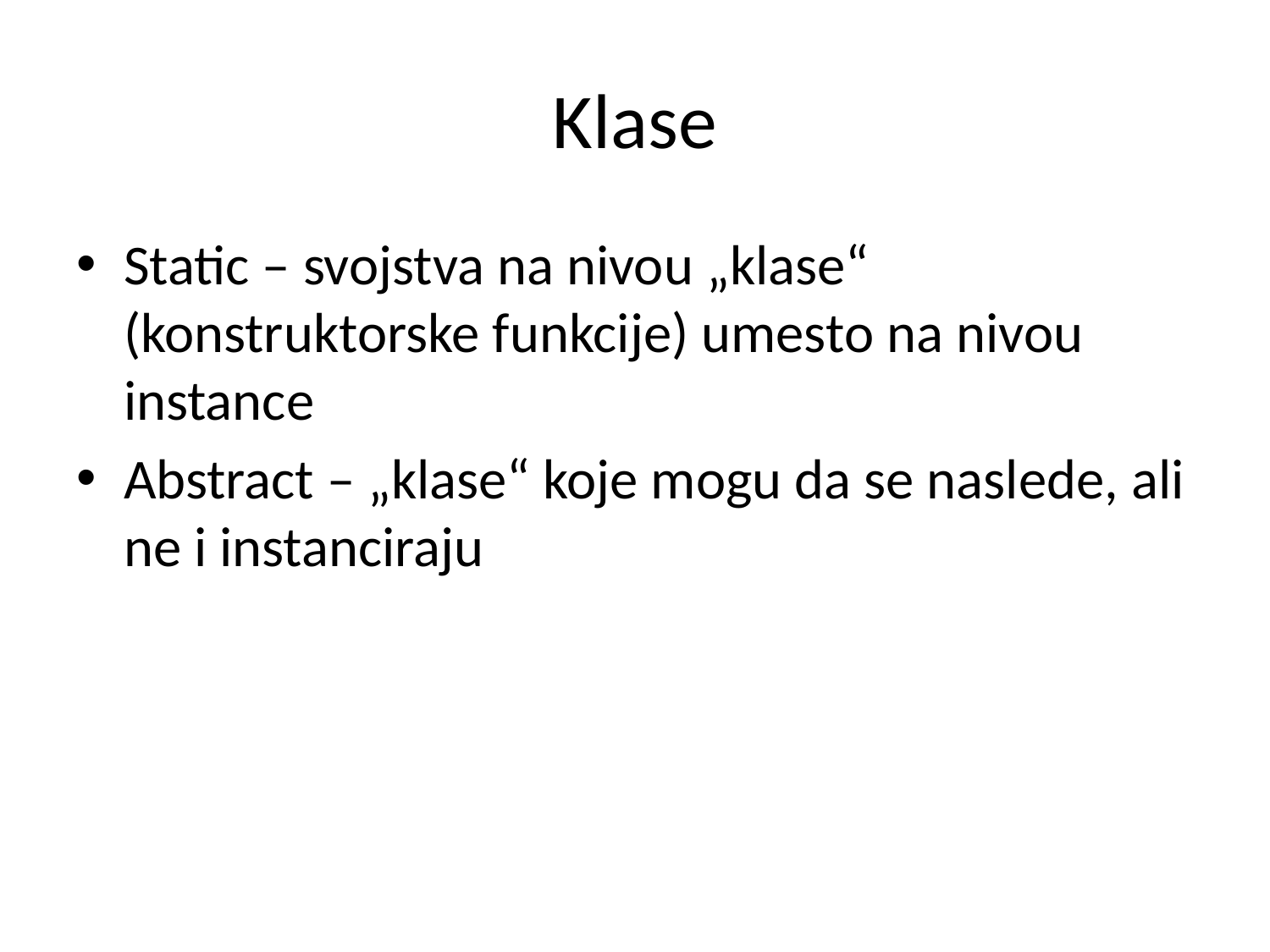

Klase
Static – svojstva na nivou „klase“ (konstruktorske funkcije) umesto na nivou instance
Abstract – „klase“ koje mogu da se naslede, ali ne i instanciraju